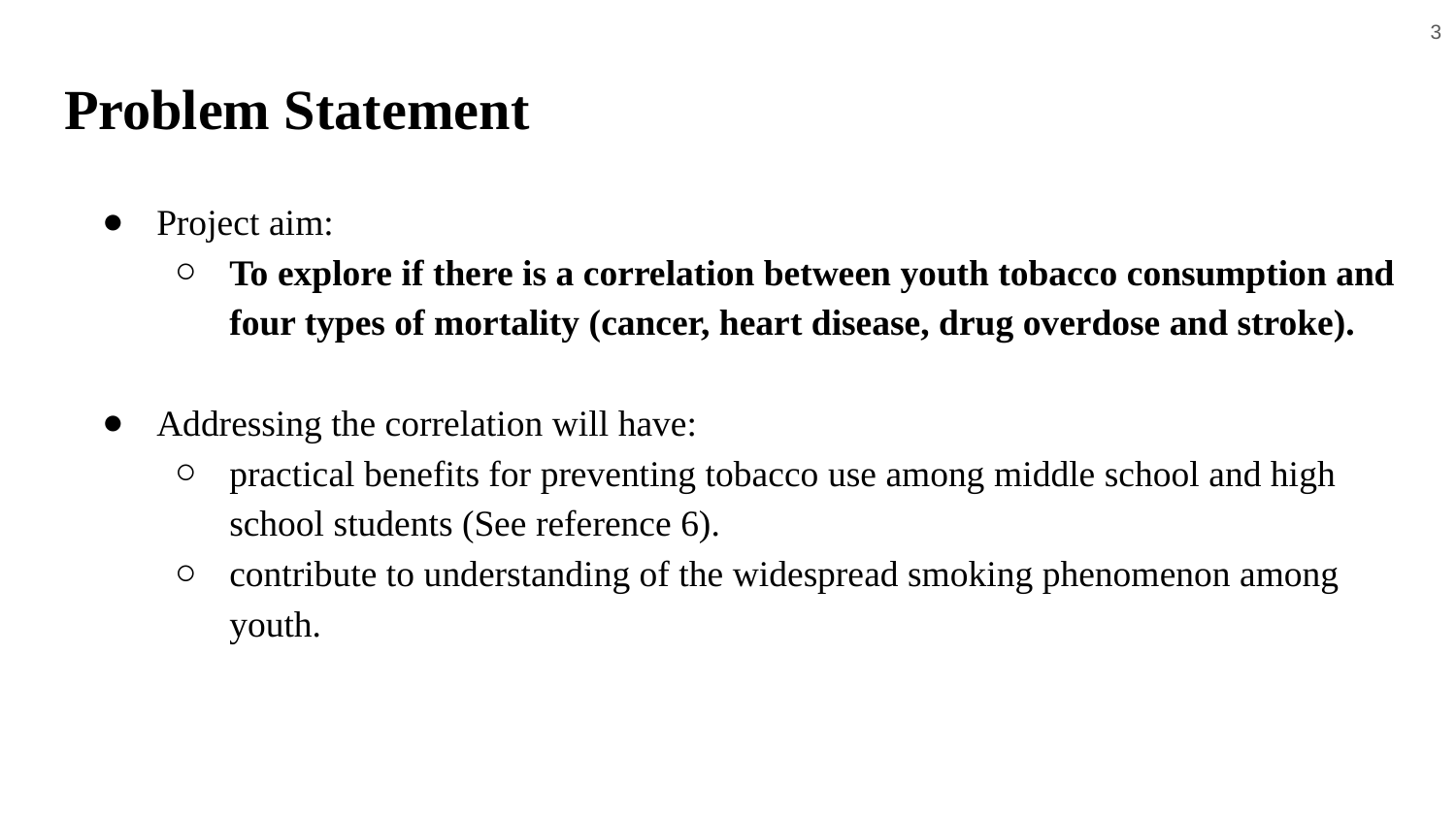

3
# Problem Statement
Project aim:
To explore if there is a correlation between youth tobacco consumption and four types of mortality (cancer, heart disease, drug overdose and stroke).
Addressing the correlation will have:
practical benefits for preventing tobacco use among middle school and high school students (See reference 6).
contribute to understanding of the widespread smoking phenomenon among youth.